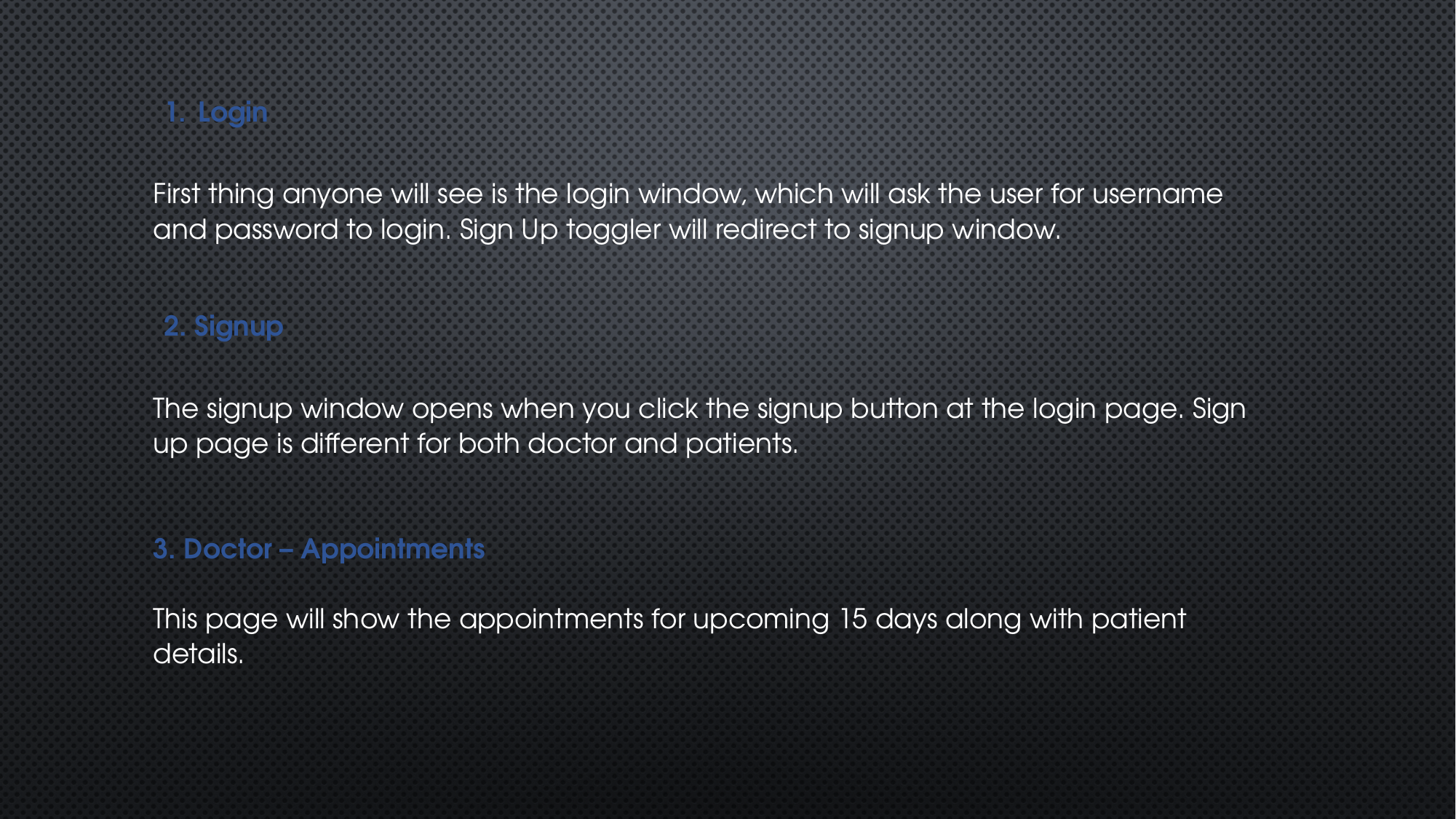

Login

First thing anyone will see is the login window, which will ask the user for username and password to login. Sign Up toggler will redirect to signup window.

2. Signup

The signup window opens when you click the signup button at the login page. Sign up page is different for both doctor and patients.

3. Doctor – Appointments

This page will show the appointments for upcoming 15 days along with patient details.